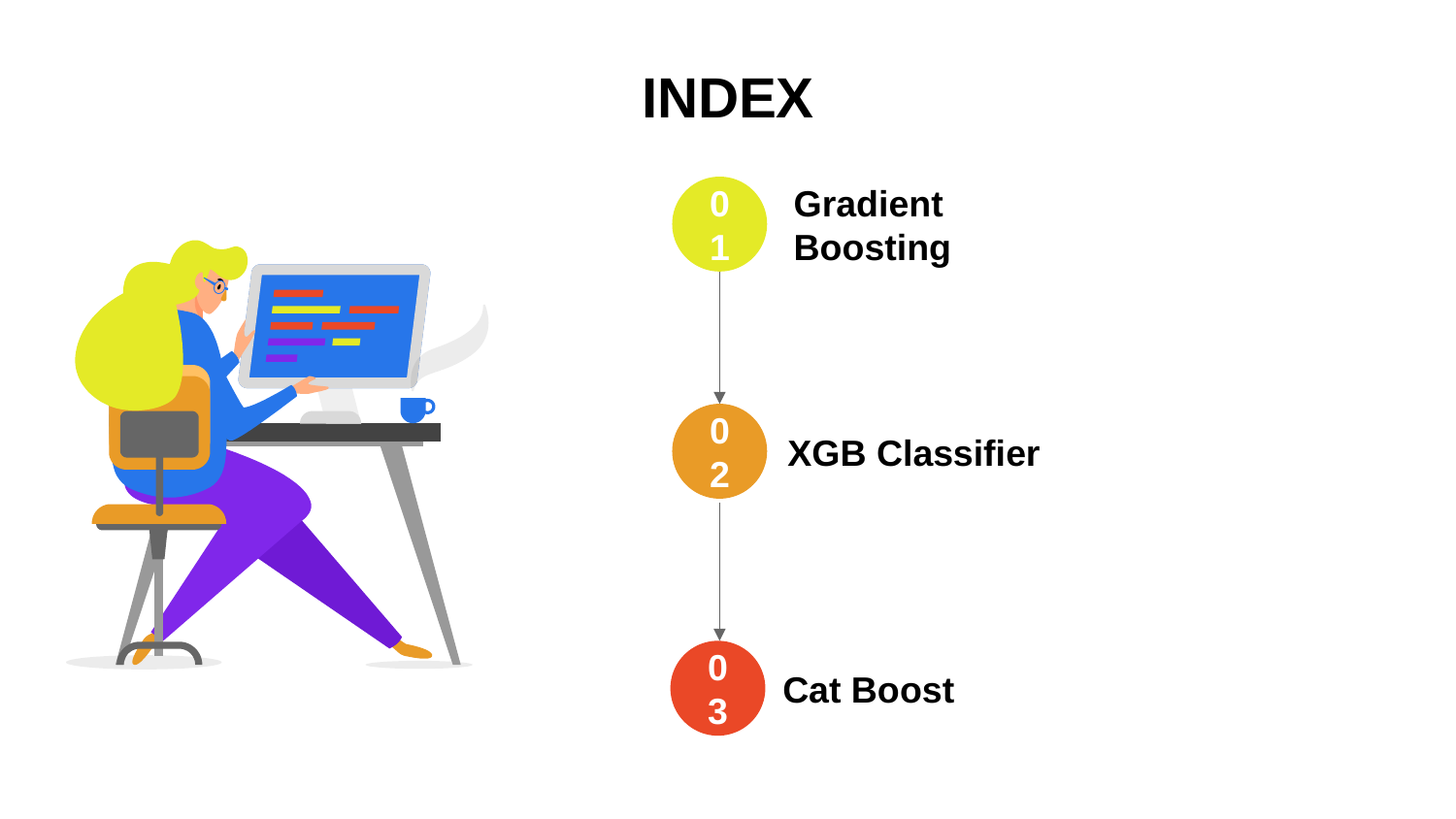

# INDEX
01
Gradient Boosting

02
XGB Classifier

03
Cat Boost